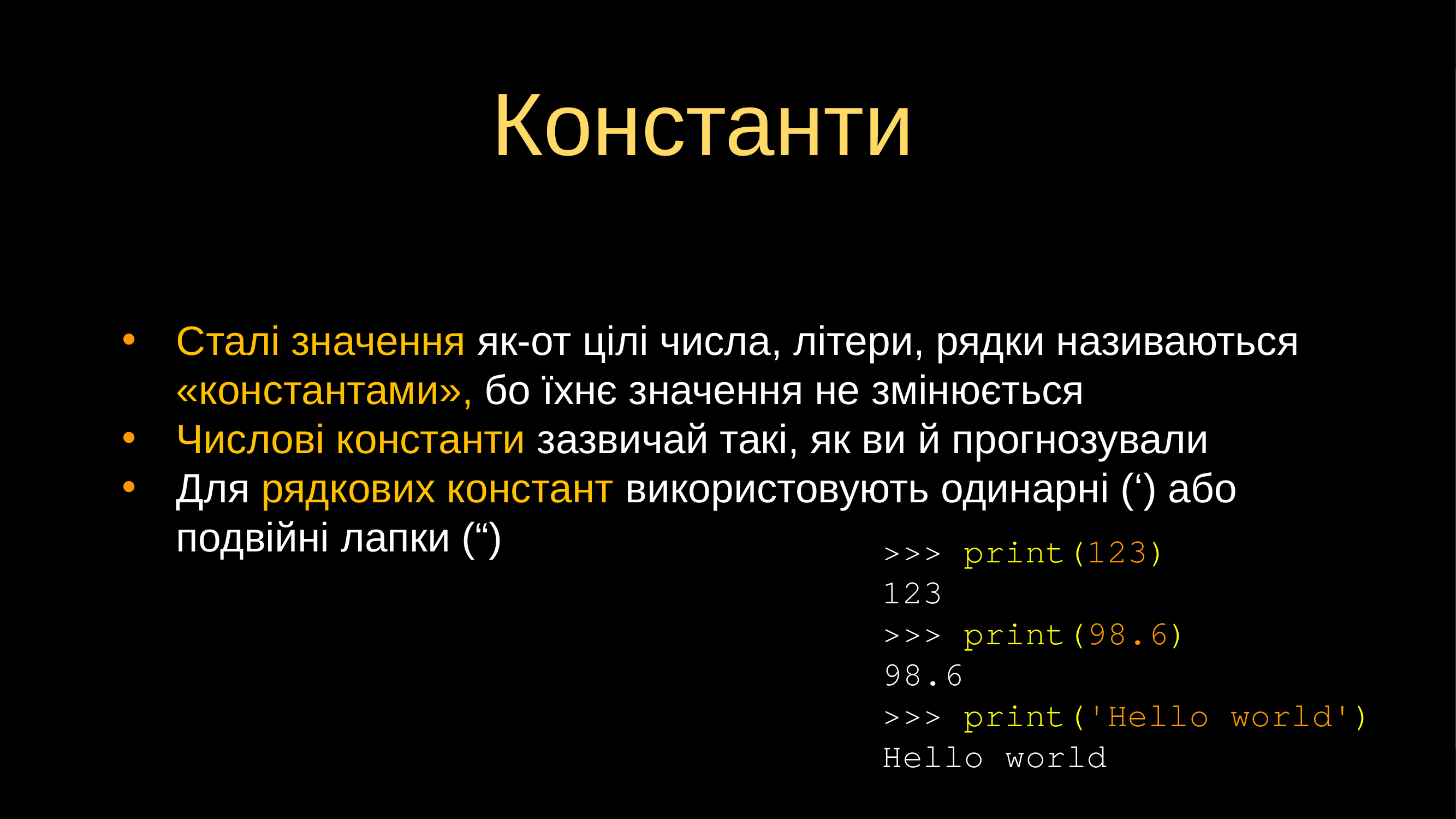

# Константи
Cталі значення як-от цілі числа, літери, рядки називаються «константами», бо їхнє значення не змінюється
Числові константи зазвичай такі, як ви й прогнозували
Для рядкових констант використовують одинарні (‘) або подвійні лапки (“)
>>> print(123)
123
>>> print(98.6)
98.6
>>> print('Hello world')
Hello world